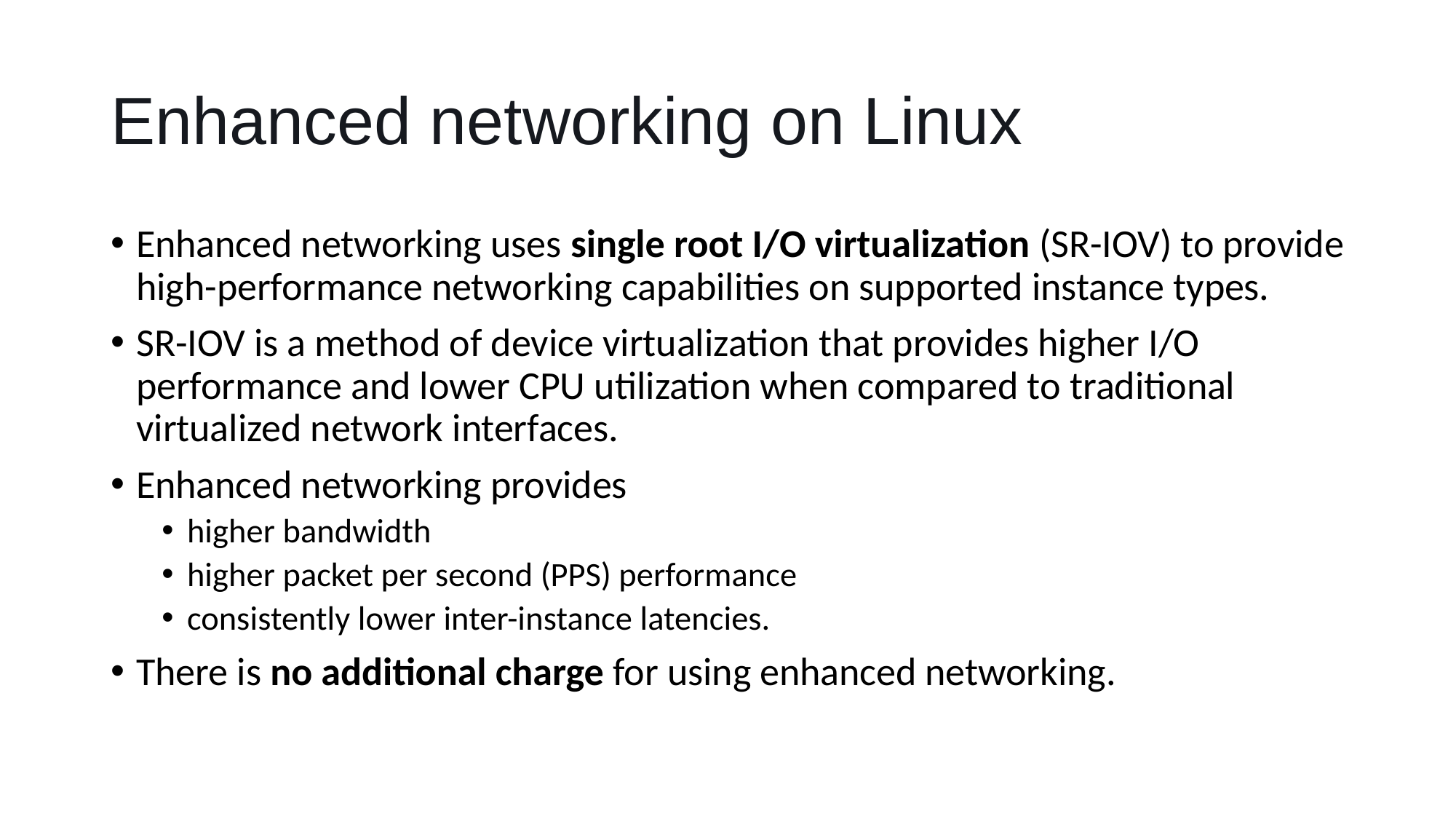

# Enhanced networking on Linux
Enhanced networking uses single root I/O virtualization (SR-IOV) to provide high-performance networking capabilities on supported instance types.
SR-IOV is a method of device virtualization that provides higher I/O performance and lower CPU utilization when compared to traditional virtualized network interfaces.
Enhanced networking provides
higher bandwidth
higher packet per second (PPS) performance
consistently lower inter-instance latencies.
There is no additional charge for using enhanced networking.